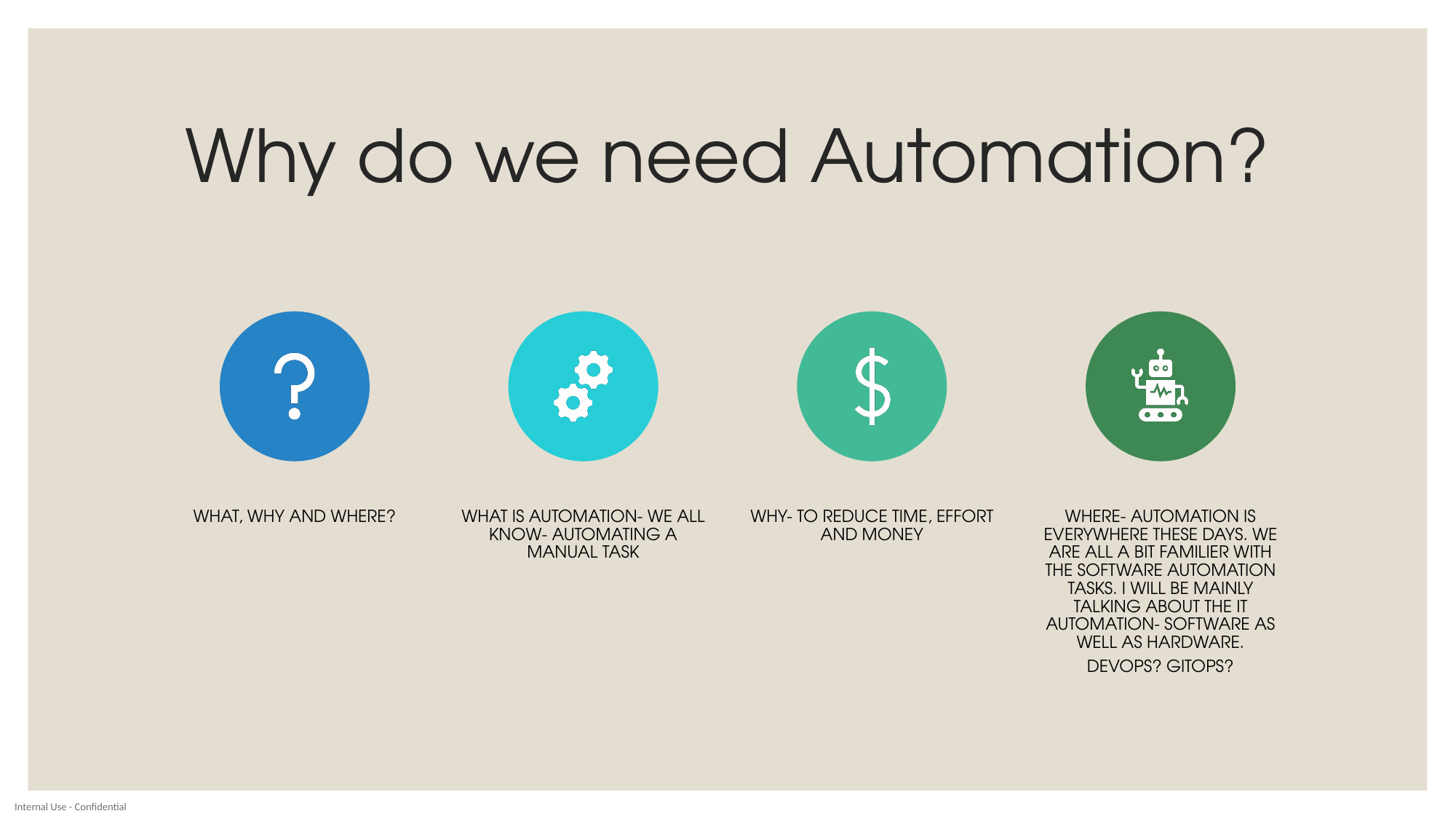

# Why do we need Automation?
What, Why and where?
What is automation- we all know- Automating a manual task
Why- to reduce time, effort and money
Where- Automation is everywhere these days. We are all a bit familier with the software automation tasks. I will be mainly talking about the IT automation- software as well as hardware.
Devops? Gitops?